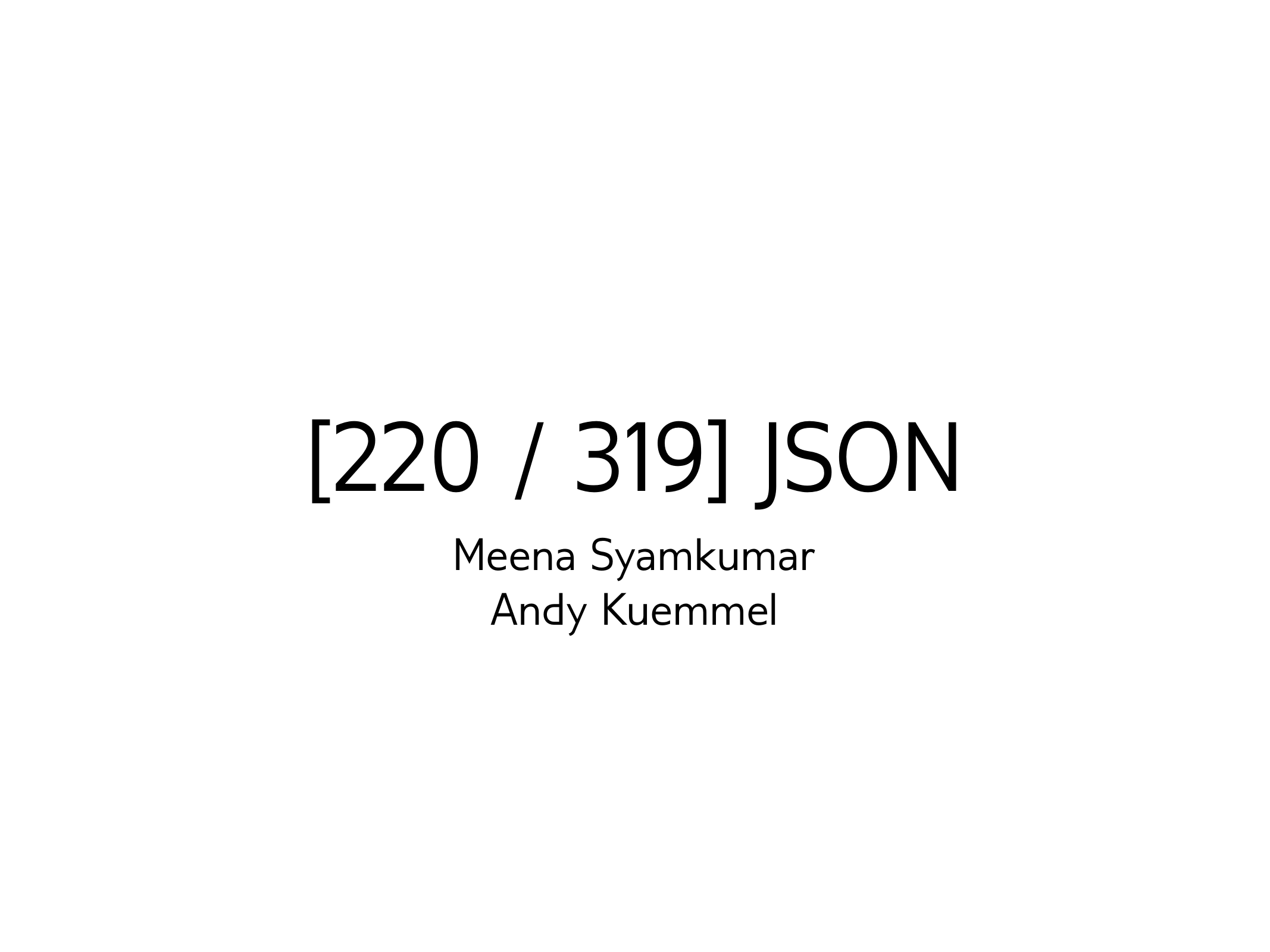

# [220 / 319] JSON
Meena Syamkumar
Andy Kuemmel